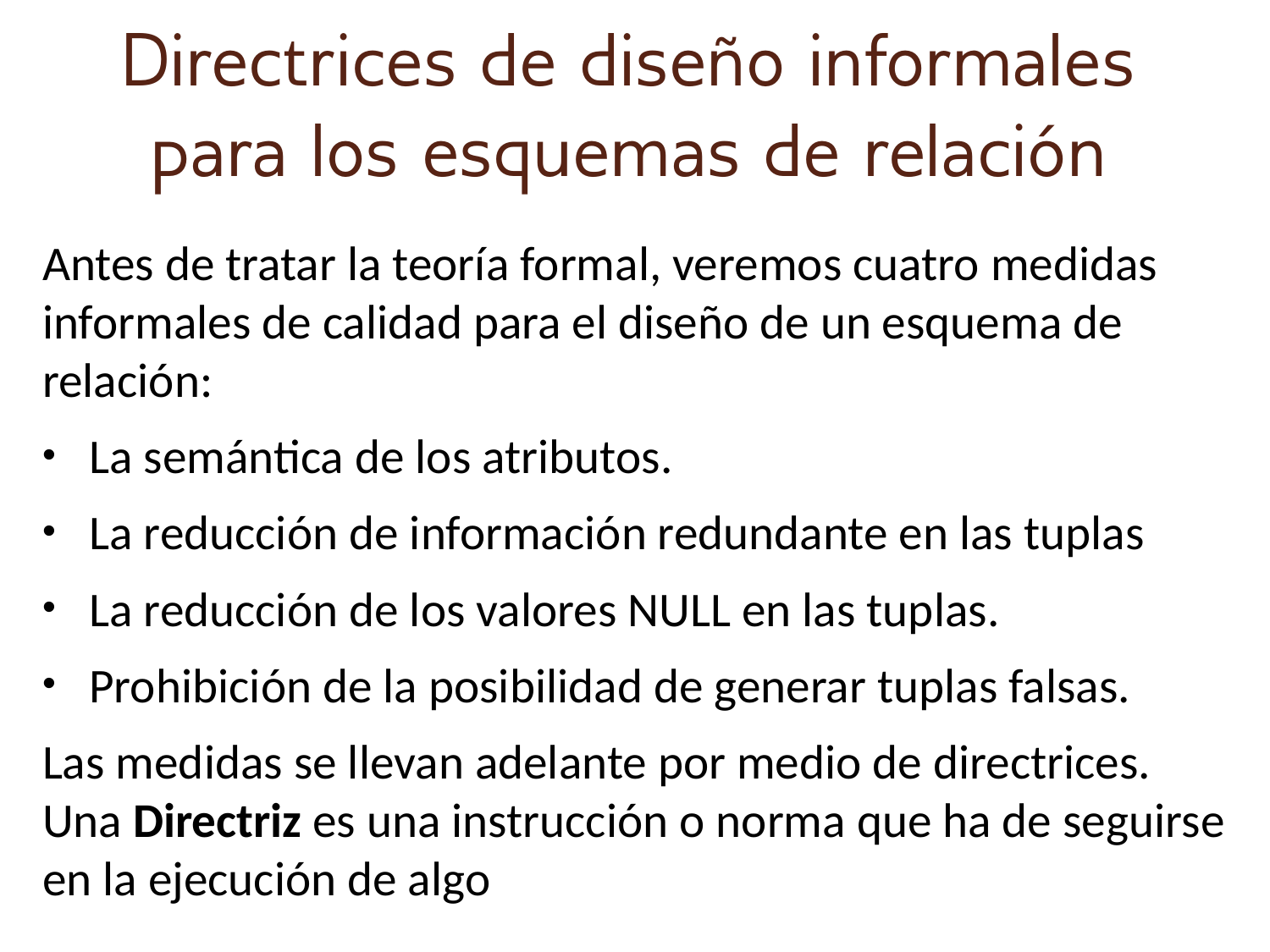

Directrices de diseño informales para los esquemas de relación
Antes de tratar la teoría formal, veremos cuatro medidas informales de calidad para el diseño de un esquema de relación:
La semántica de los atributos.
La reducción de información redundante en las tuplas
La reducción de los valores NULL en las tuplas.
Prohibición de la posibilidad de generar tuplas falsas.
Las medidas se llevan adelante por medio de directrices. Una Directriz es una instrucción o norma que ha de seguirse en la ejecución de algo